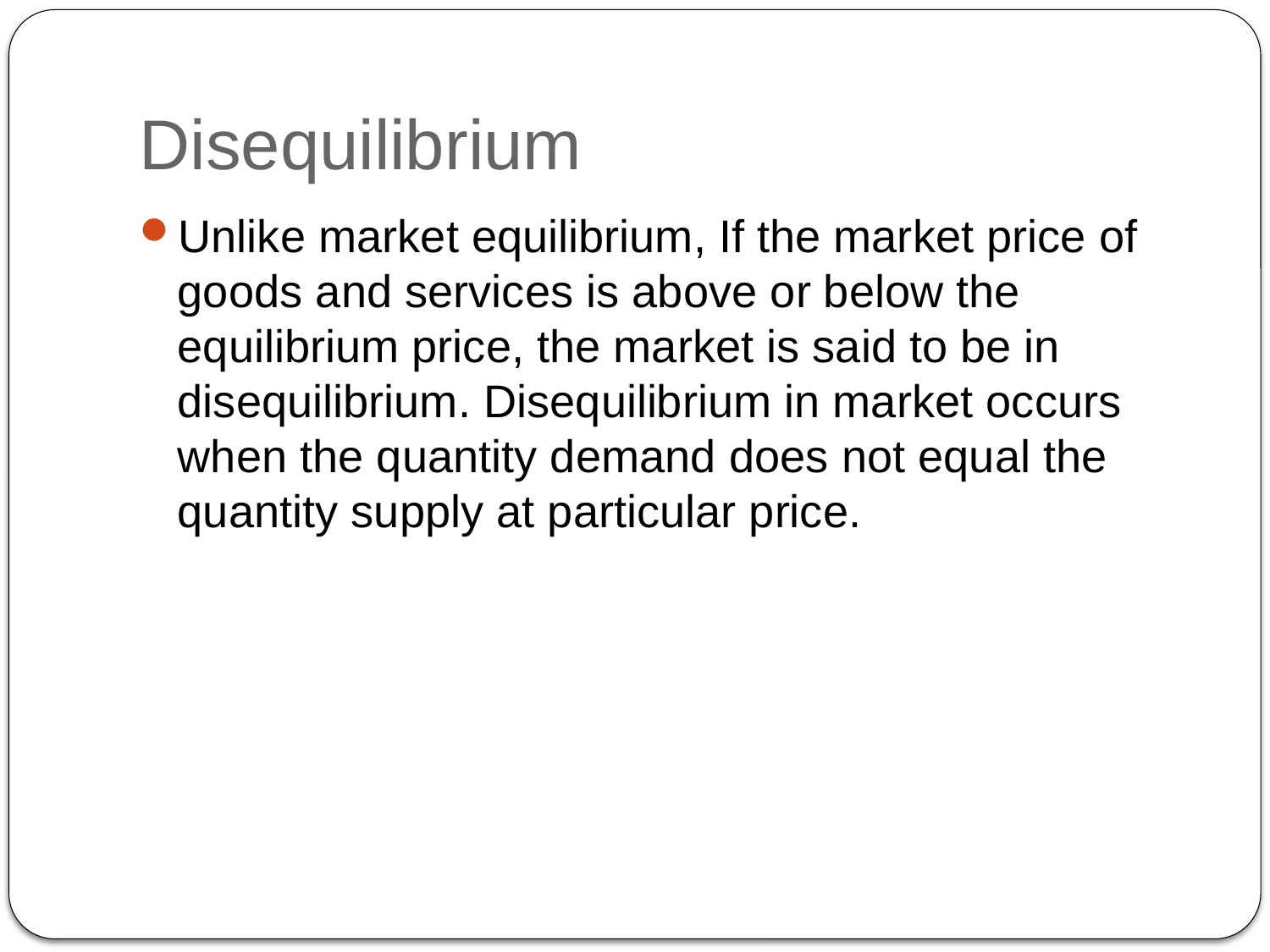

# Disequilibrium
Unlike market equilibrium, If the market price of goods and services is above or below the equilibrium price, the market is said to be in disequilibrium. Disequilibrium in market occurs when the quantity demand does not equal the quantity supply at particular price.